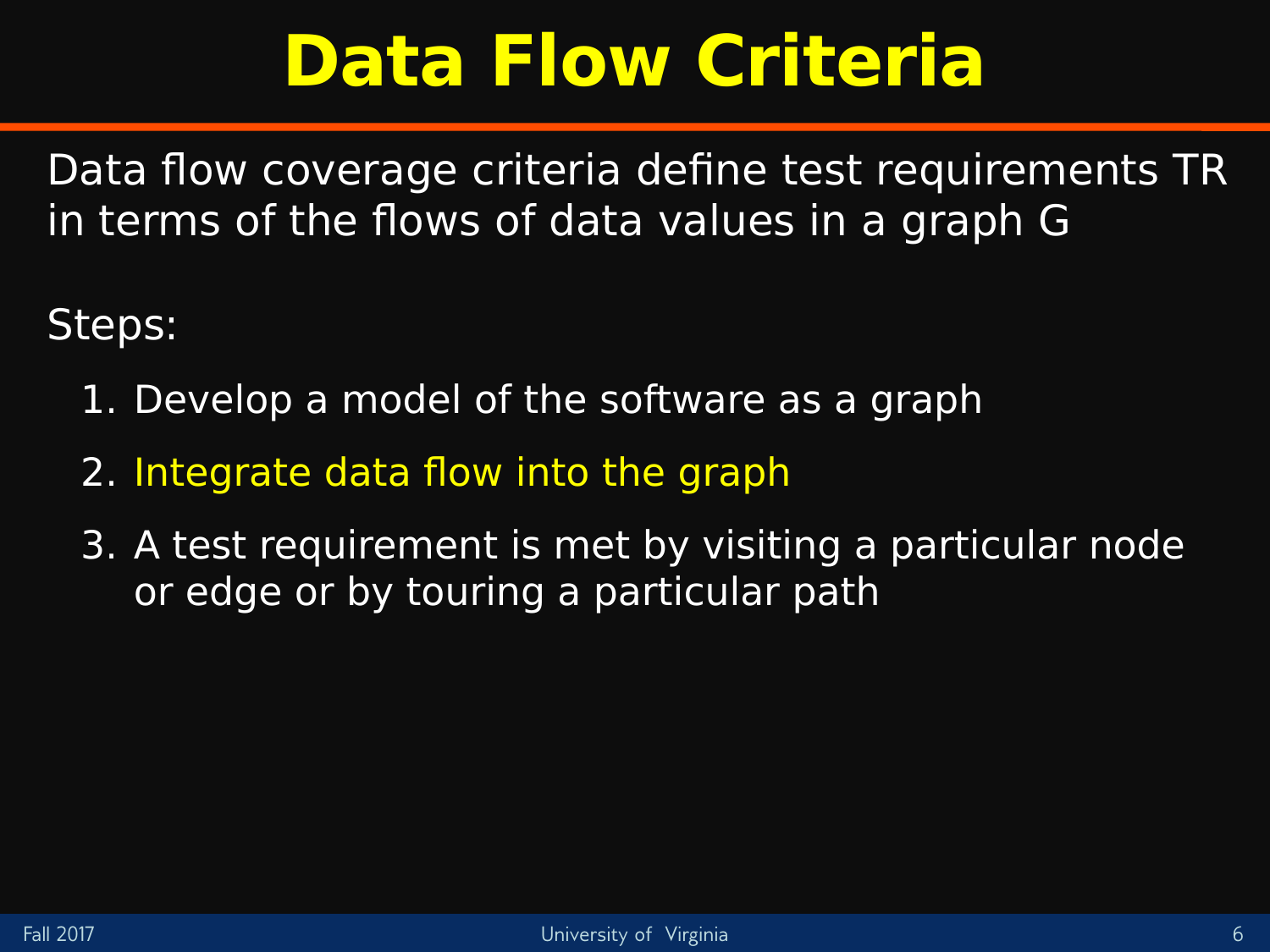

# Data Flow Criteria
Data flow coverage criteria define test requirements TR in terms of the flows of data values in a graph G
Steps:
Develop a model of the software as a graph
Integrate data flow into the graph
A test requirement is met by visiting a particular node or edge or by touring a particular path